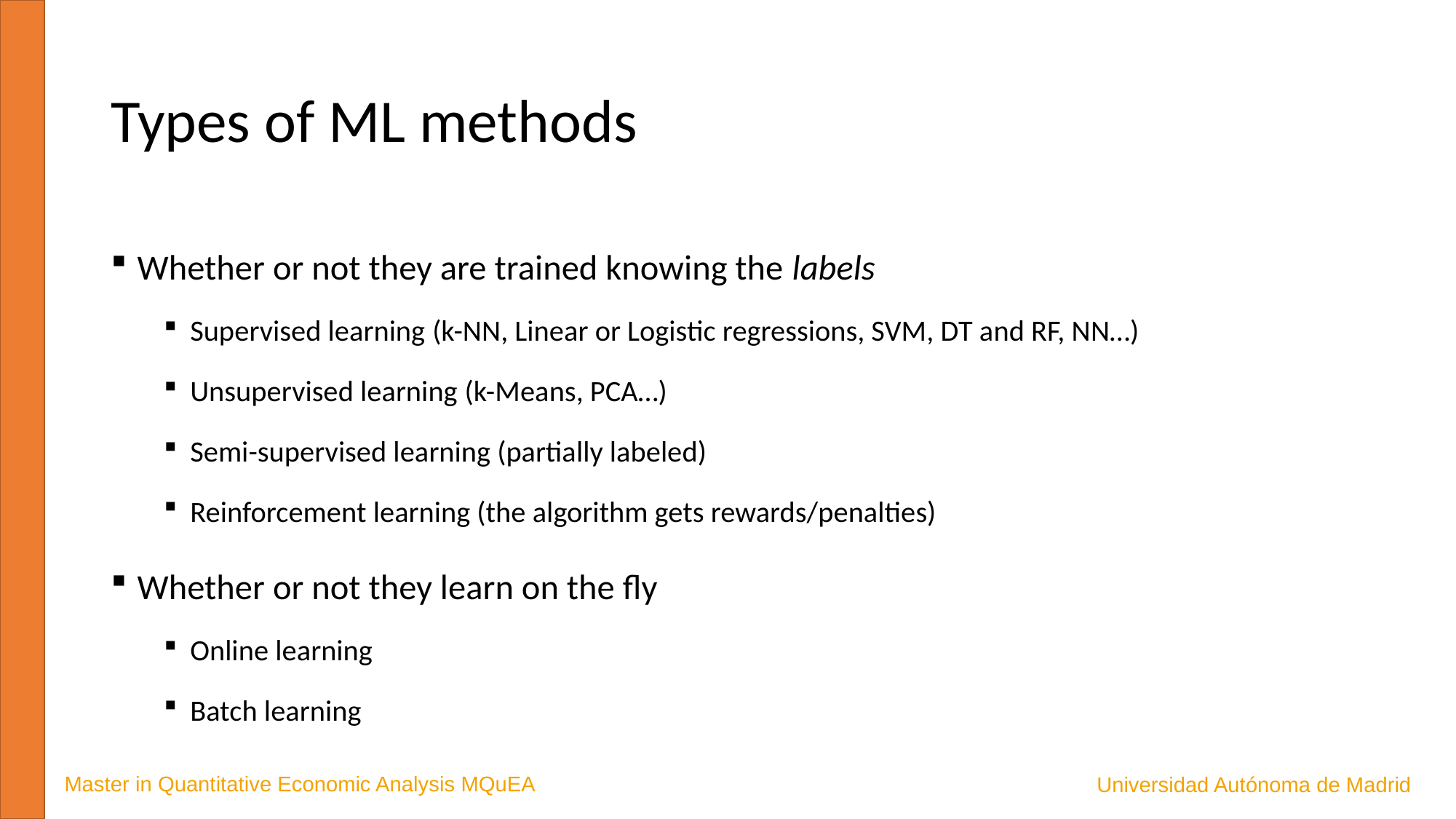

# Types of ML methods
Whether or not they are trained knowing the labels
Supervised learning (k-NN, Linear or Logistic regressions, SVM, DT and RF, NN…)
Unsupervised learning (k-Means, PCA…)
Semi-supervised learning (partially labeled)
Reinforcement learning (the algorithm gets rewards/penalties)
Whether or not they learn on the fly
Online learning
Batch learning
Master in Quantitative Economic Analysis MQuEA
Universidad Autónoma de Madrid